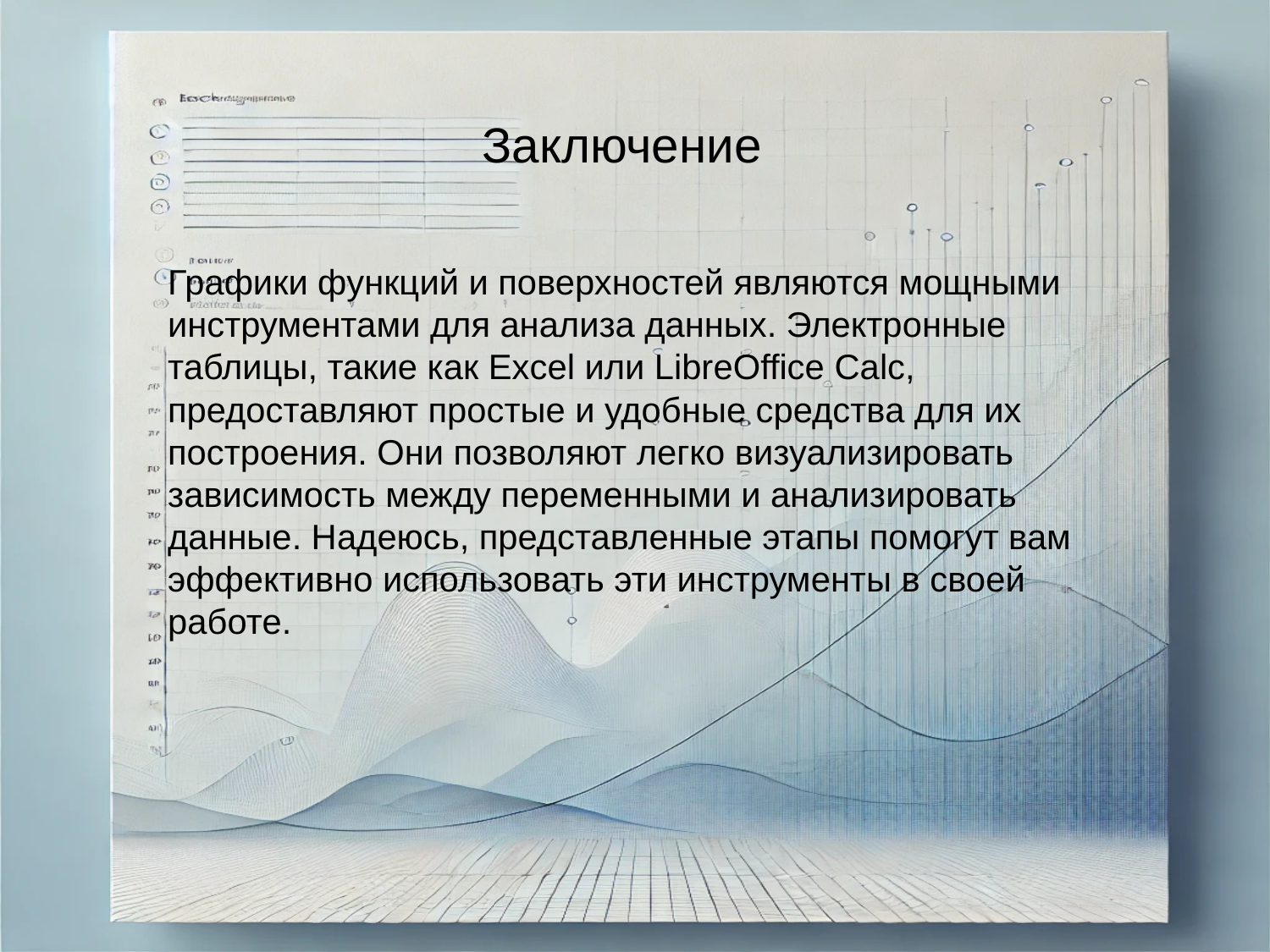

# Заключение
Графики функций и поверхностей являются мощными инструментами для анализа данных. Электронные таблицы, такие как Excel или LibreOffice Calc, предоставляют простые и удобные средства для их построения. Они позволяют легко визуализировать зависимость между переменными и анализировать данные. Надеюсь, представленные этапы помогут вам эффективно использовать эти инструменты в своей работе.